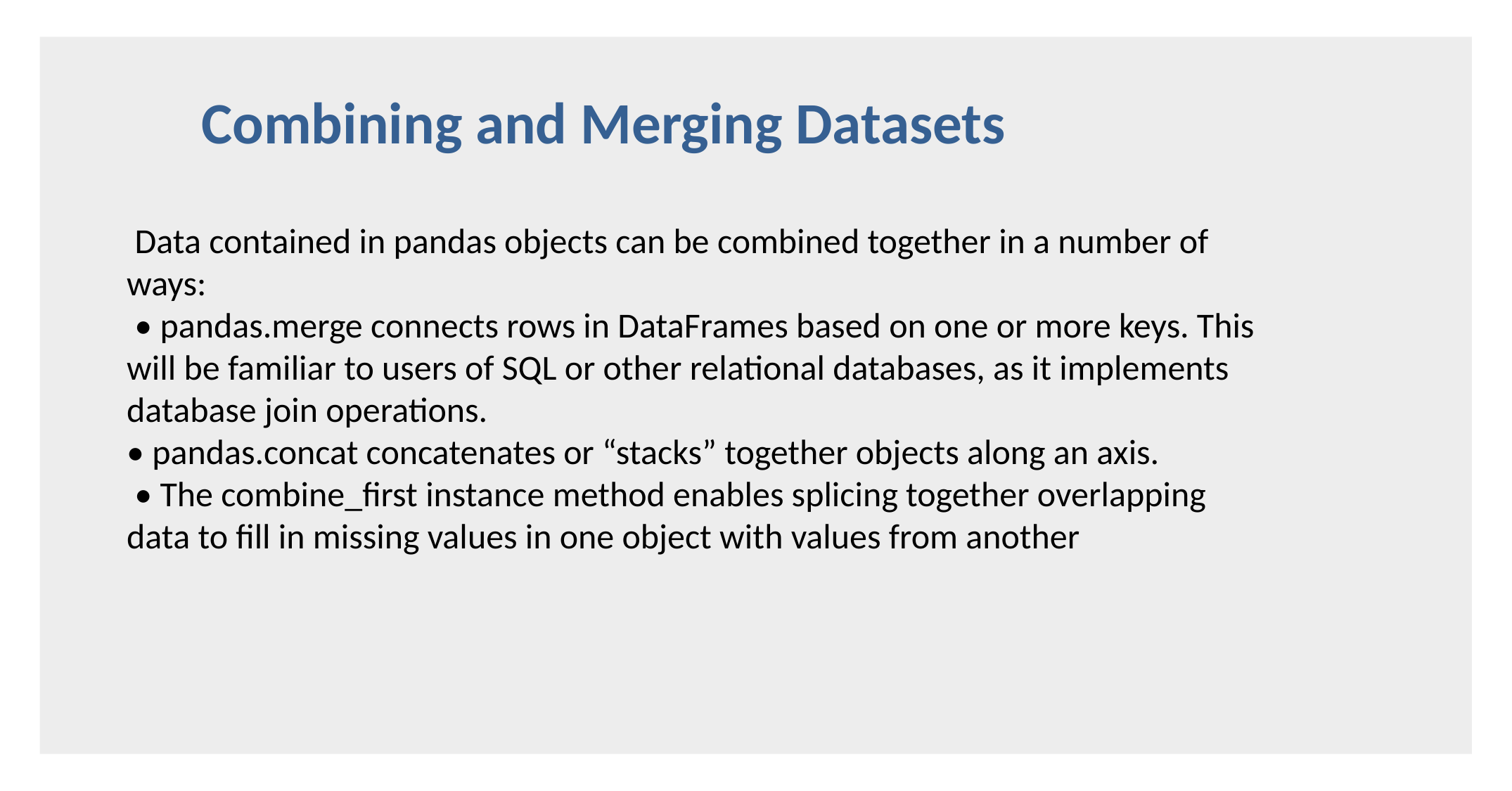

Combining and Merging Datasets

 Data contained in pandas objects can be combined together in a number of ways:
 • pandas.merge connects rows in DataFrames based on one or more keys. This will be familiar to users of SQL or other relational databases, as it implements database join operations.
• pandas.concat concatenates or “stacks” together objects along an axis.
 • The combine_first instance method enables splicing together overlapping data to fill in missing values in one object with values from another